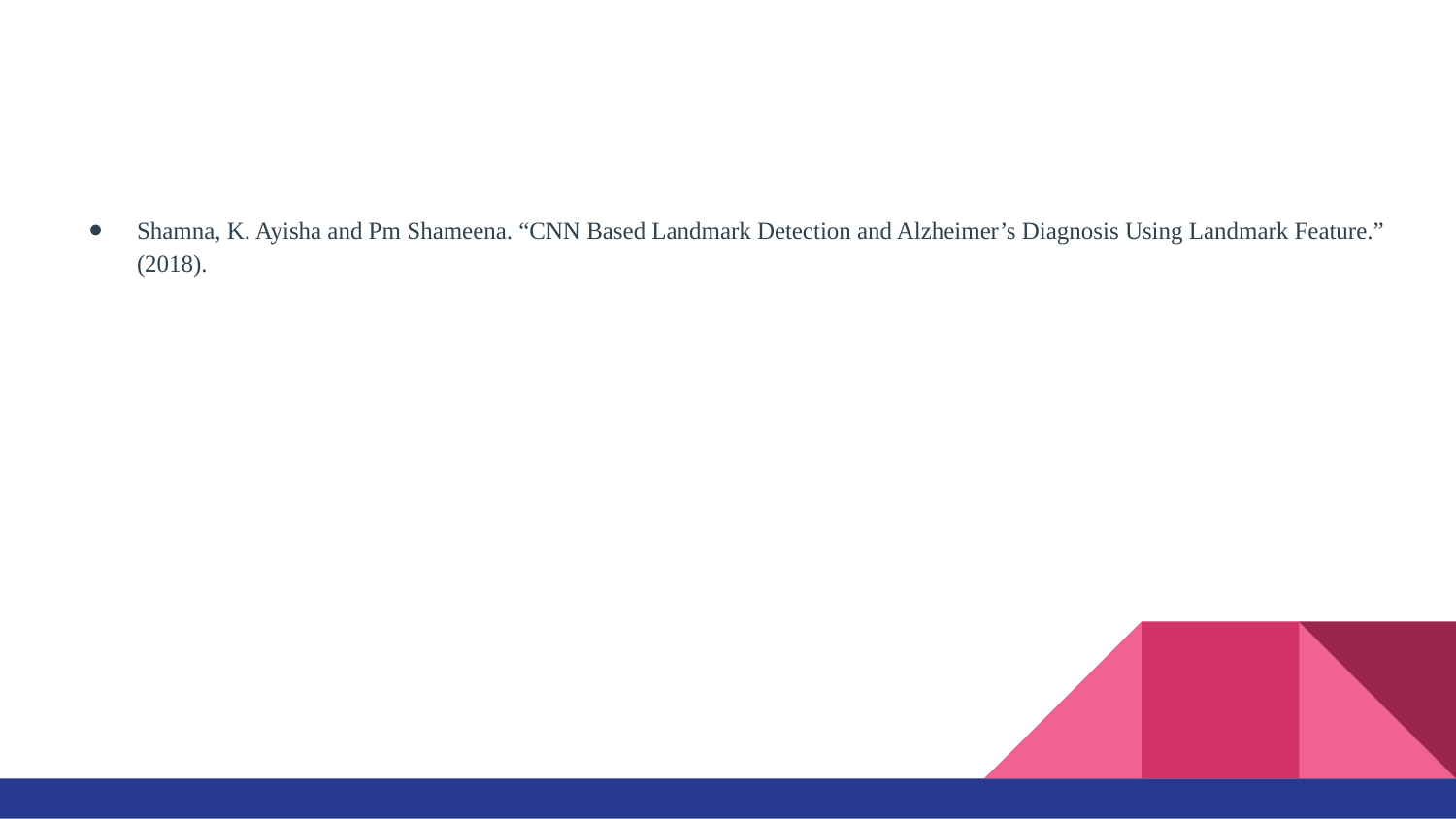

Shamna, K. Ayisha and Pm Shameena. “CNN Based Landmark Detection and Alzheimer’s Diagnosis Using Landmark Feature.” (2018).